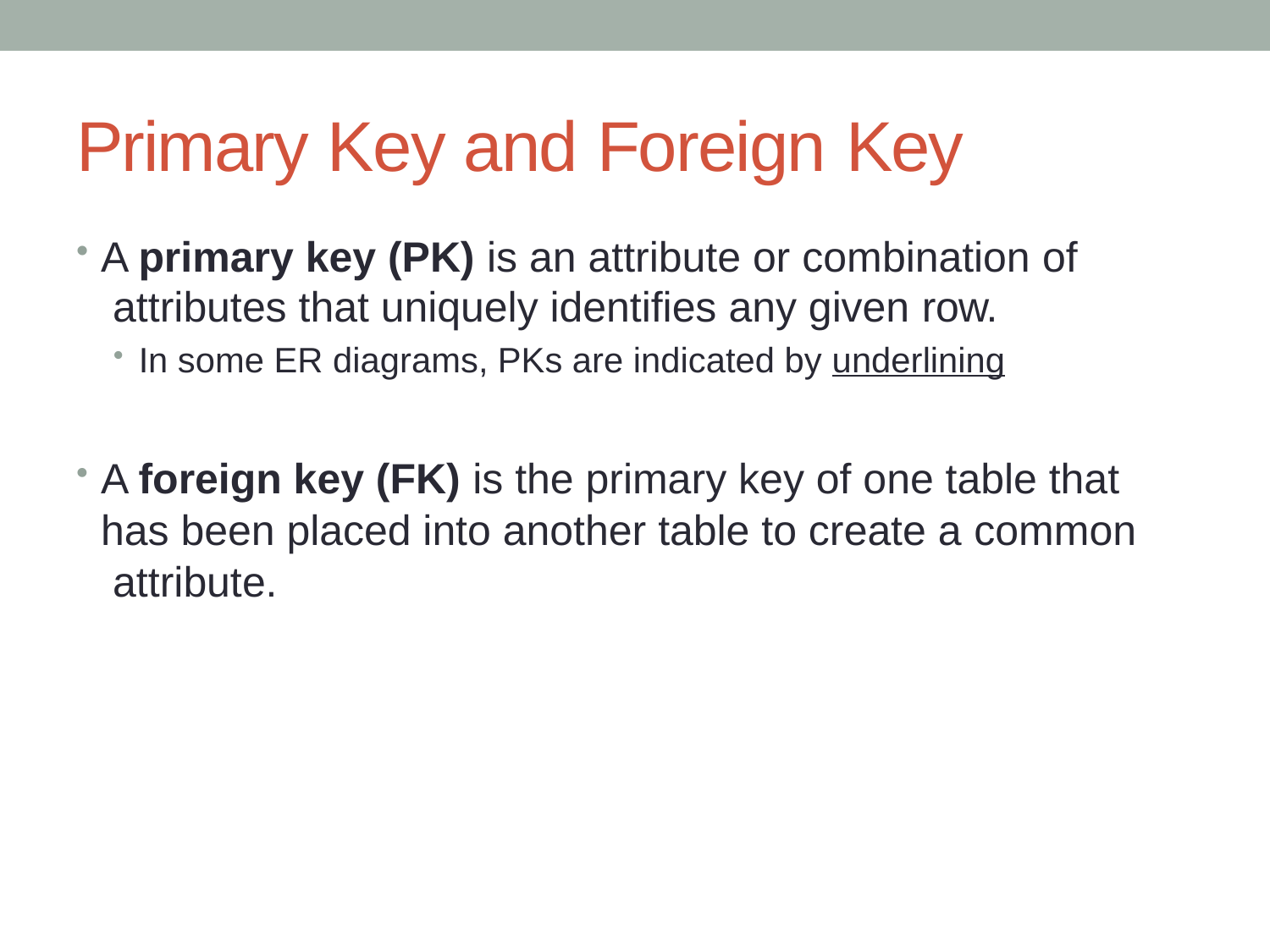

# Primary Key and Foreign Key
A primary key (PK) is an attribute or combination of  attributes that uniquely identifies any given row.
In some ER diagrams, PKs are indicated by underlining

A foreign key (FK) is the primary key of one table that  has been placed into another table to create a common  attribute.